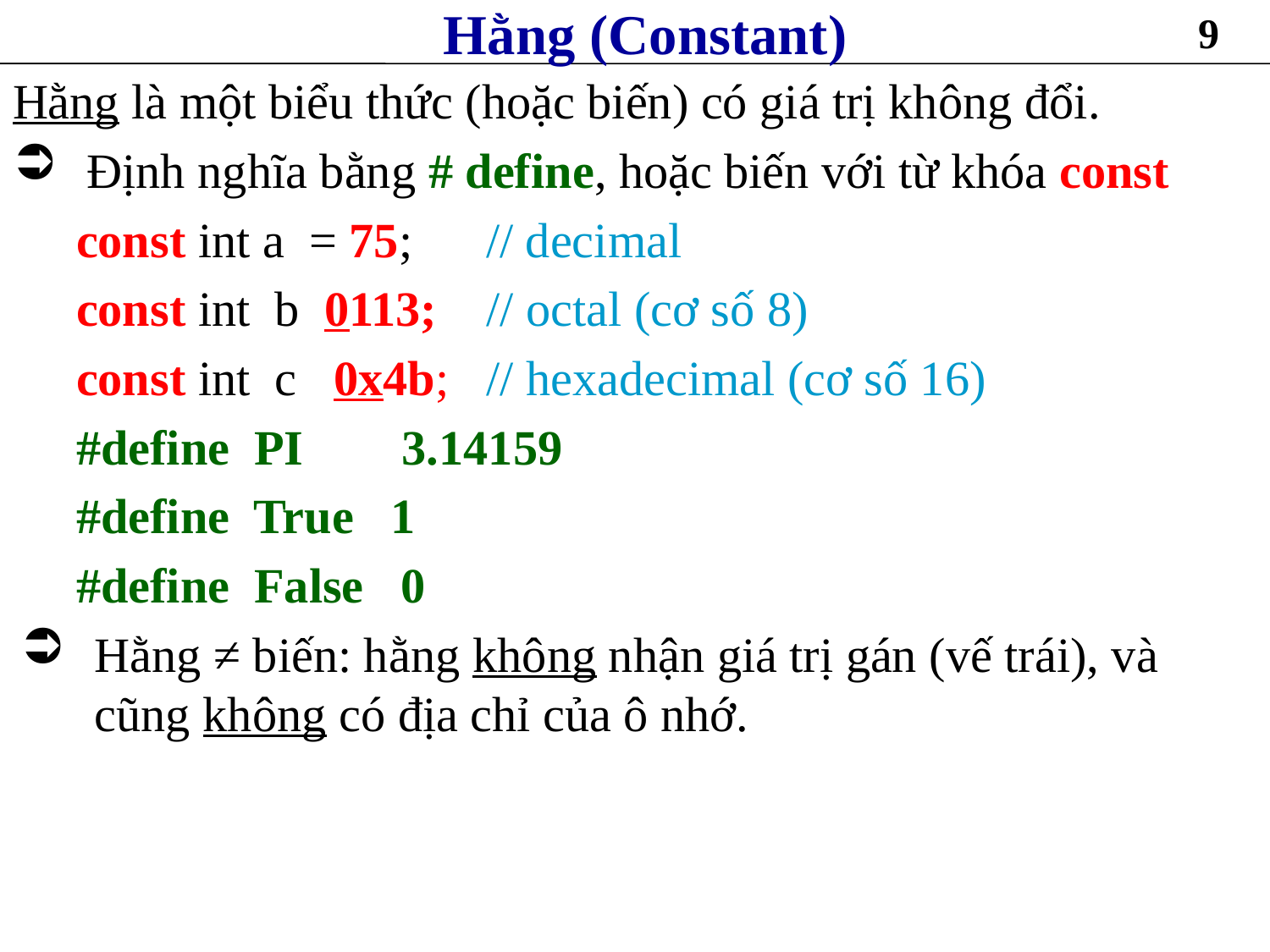

# Hằng (Constant)
9
Hằng là một biểu thức (hoặc biến) có giá trị không đổi.
Định nghĩa bằng # define, hoặc biến với từ khóa const
const int a  = 75;      // decimal
const int  b  0113;    // octal (cơ số 8)
const int  c   0x4b;   // hexadecimal (cơ số 16)
#define  PI        3.14159
#define  True   1
#define  False   0
Hằng ≠ biến: hằng không nhận giá trị gán (vế trái), và cũng không có địa chỉ của ô nhớ.